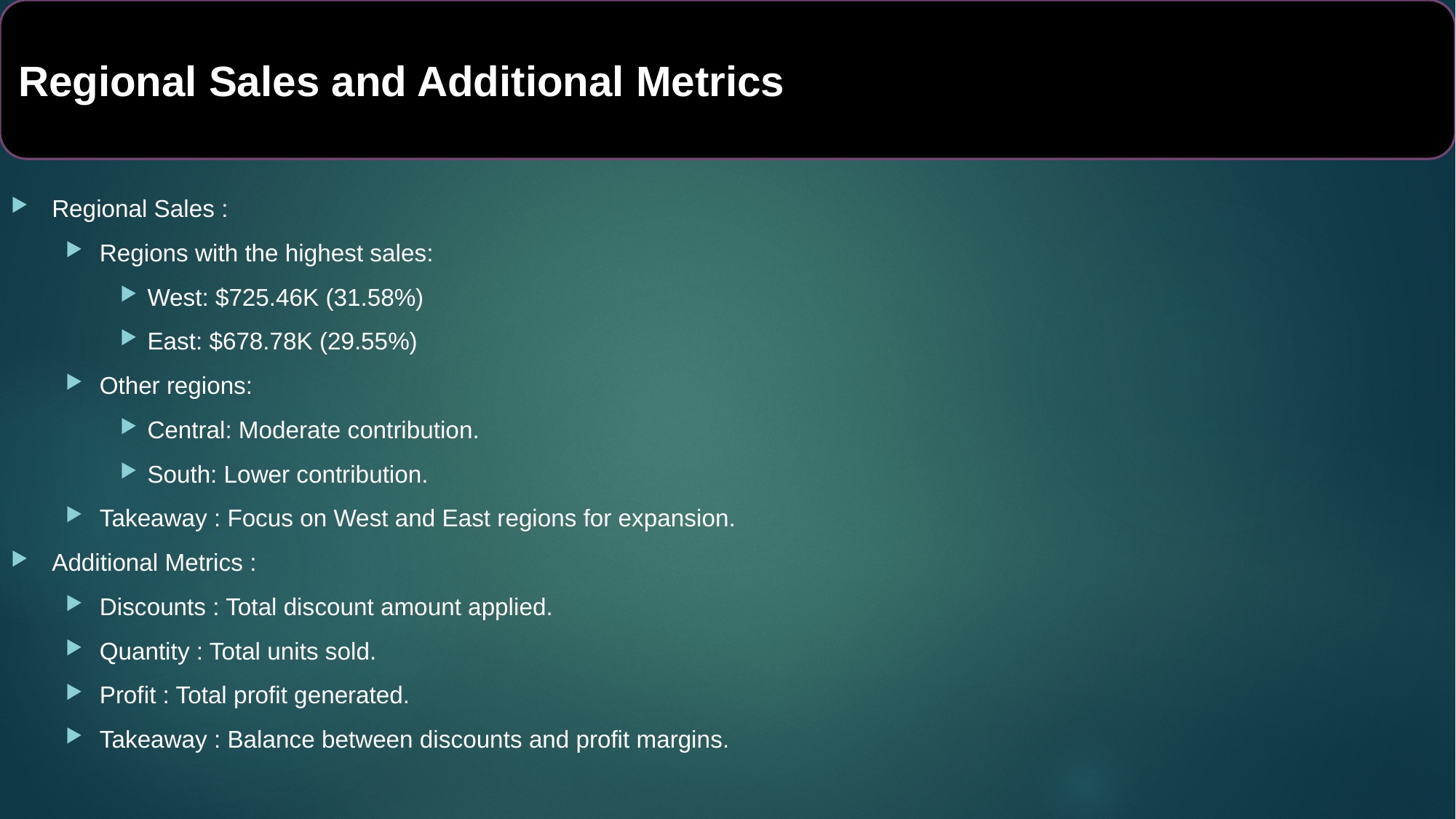

Regional Sales and Additional Metrics
Regional Sales :
Regions with the highest sales:
West: $725.46K (31.58%)
East: $678.78K (29.55%)
Other regions:
Central: Moderate contribution.
South: Lower contribution.
Takeaway : Focus on West and East regions for expansion.
Additional Metrics :
Discounts : Total discount amount applied.
Quantity : Total units sold.
Profit : Total profit generated.
Takeaway : Balance between discounts and profit margins.